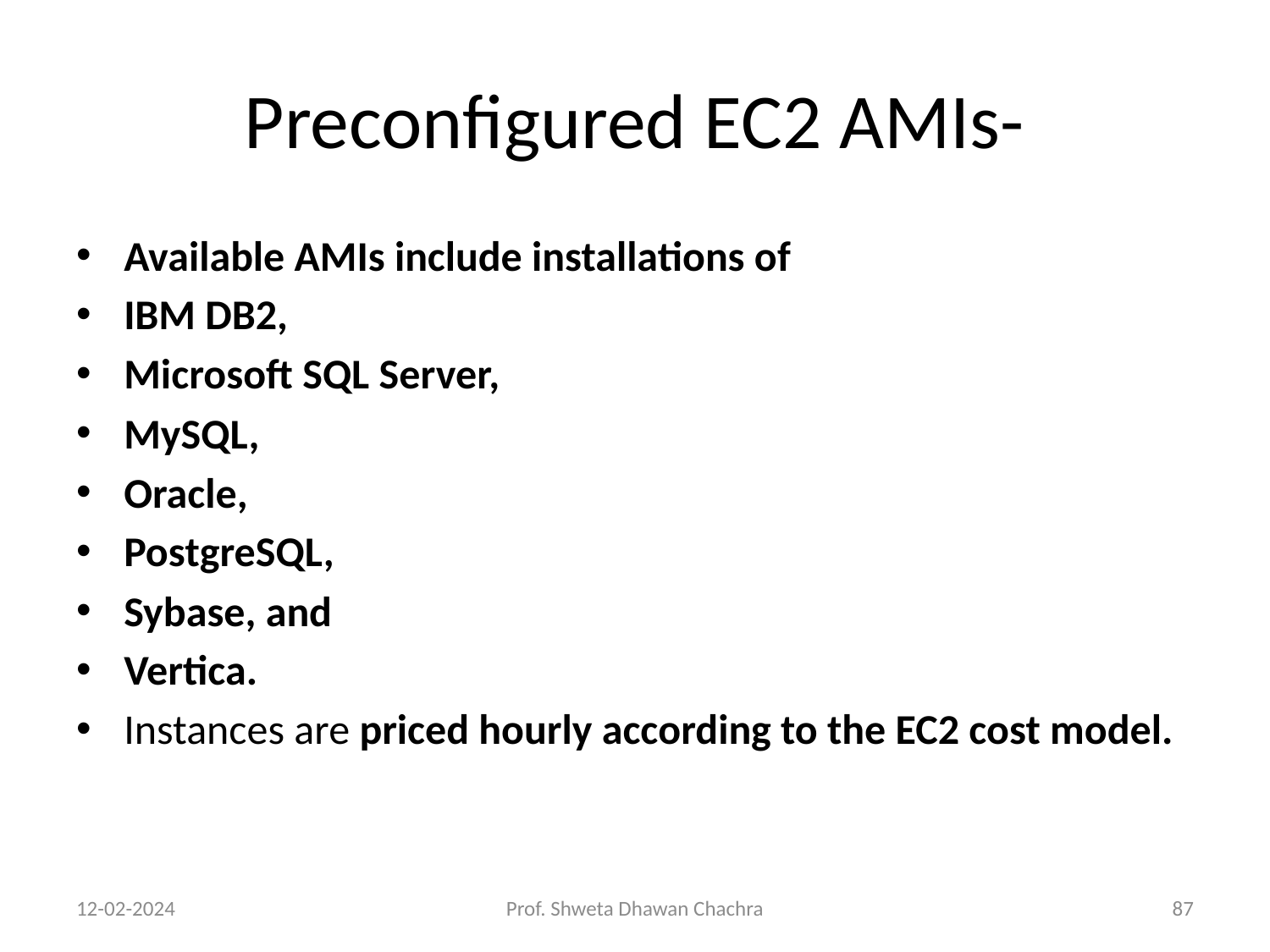

# Preconfigured EC2 AMIs-
Available AMIs include installations of
IBM DB2,
Microsoft SQL Server,
MySQL,
Oracle,
PostgreSQL,
Sybase, and
Vertica.
Instances are priced hourly according to the EC2 cost model.
12-02-2024
Prof. Shweta Dhawan Chachra
87